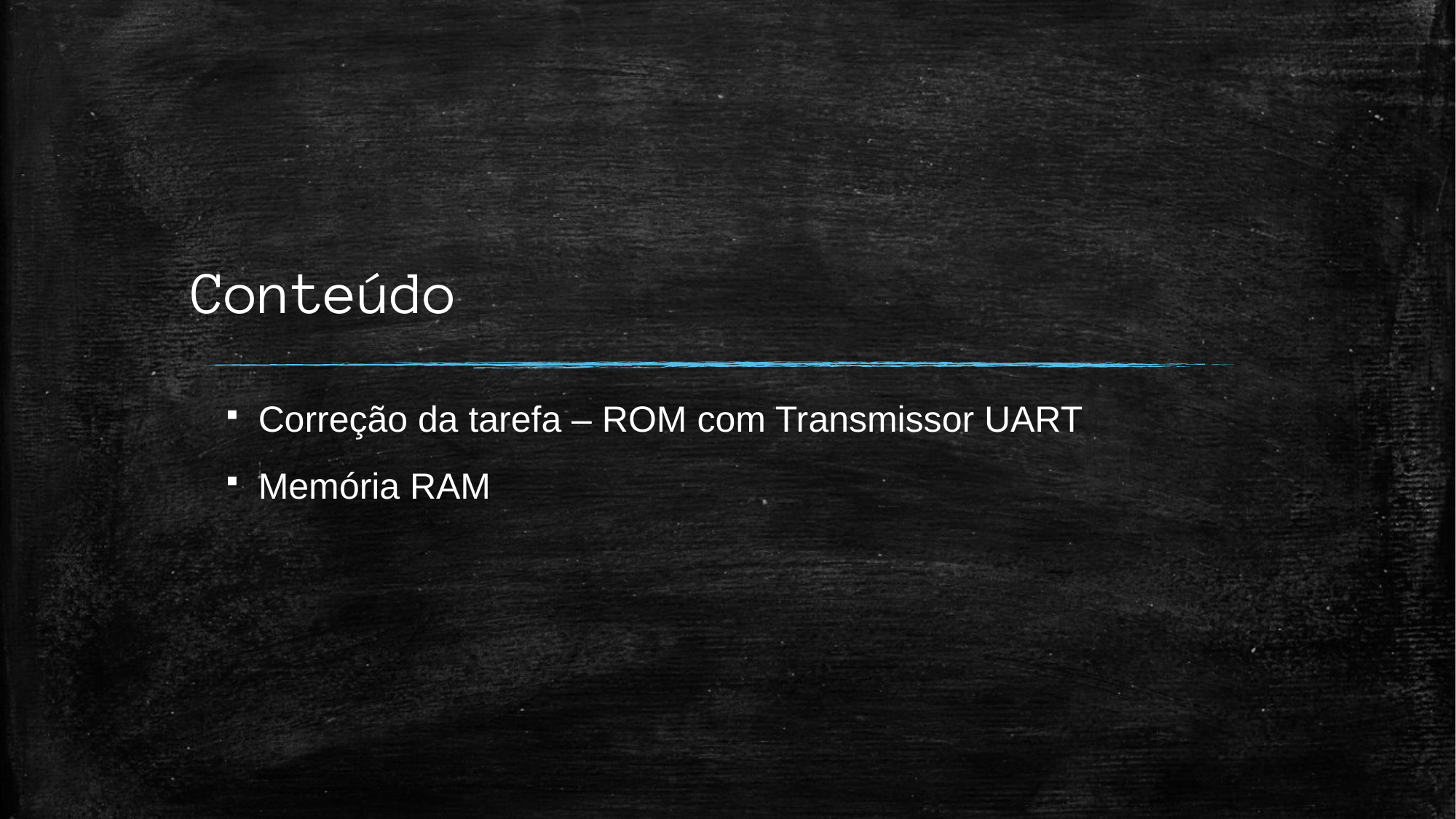

# Conteúdo
Correção da tarefa – ROM com Transmissor UART
Memória RAM